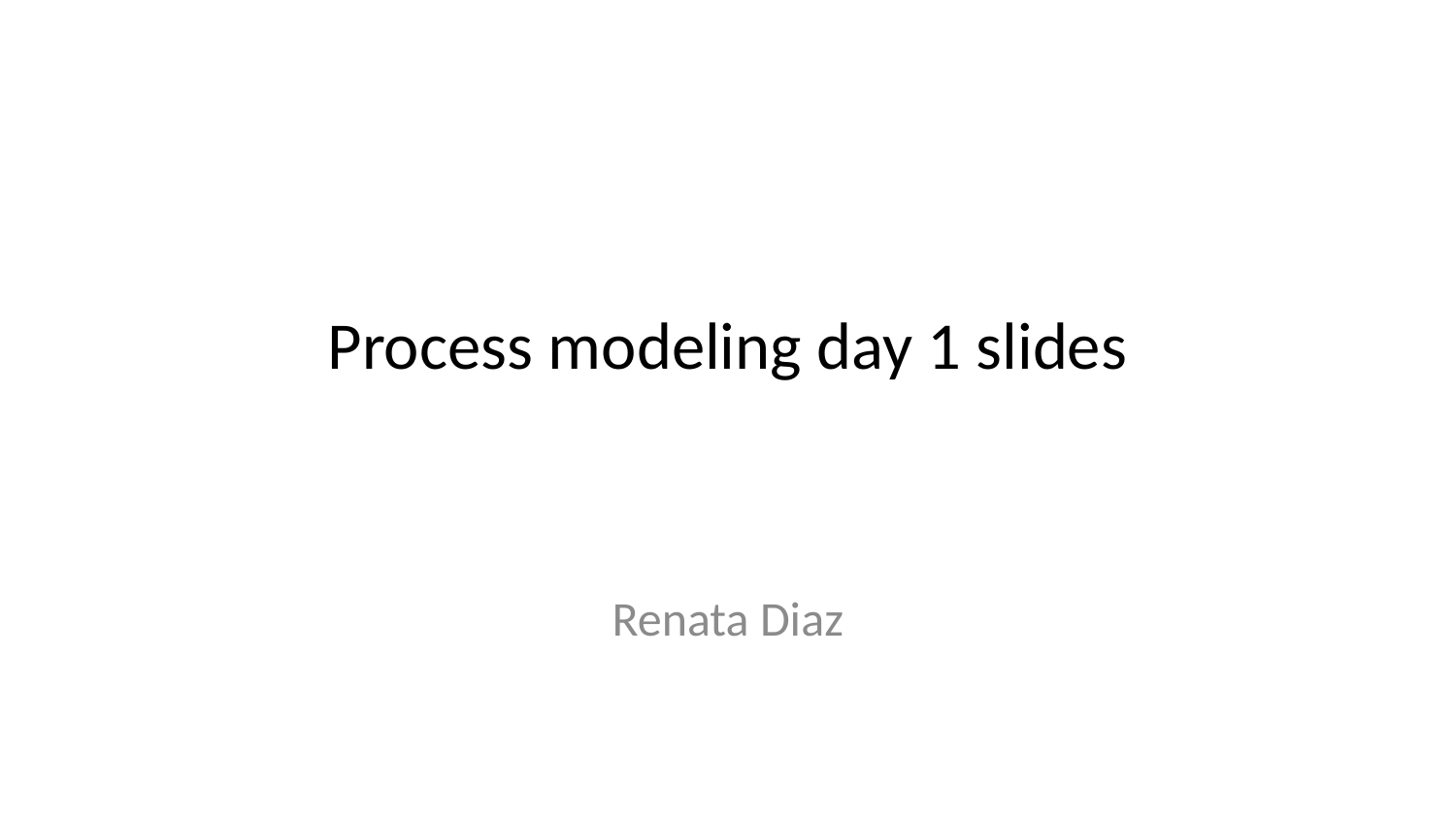

# Process modeling day 1 slides
Renata Diaz